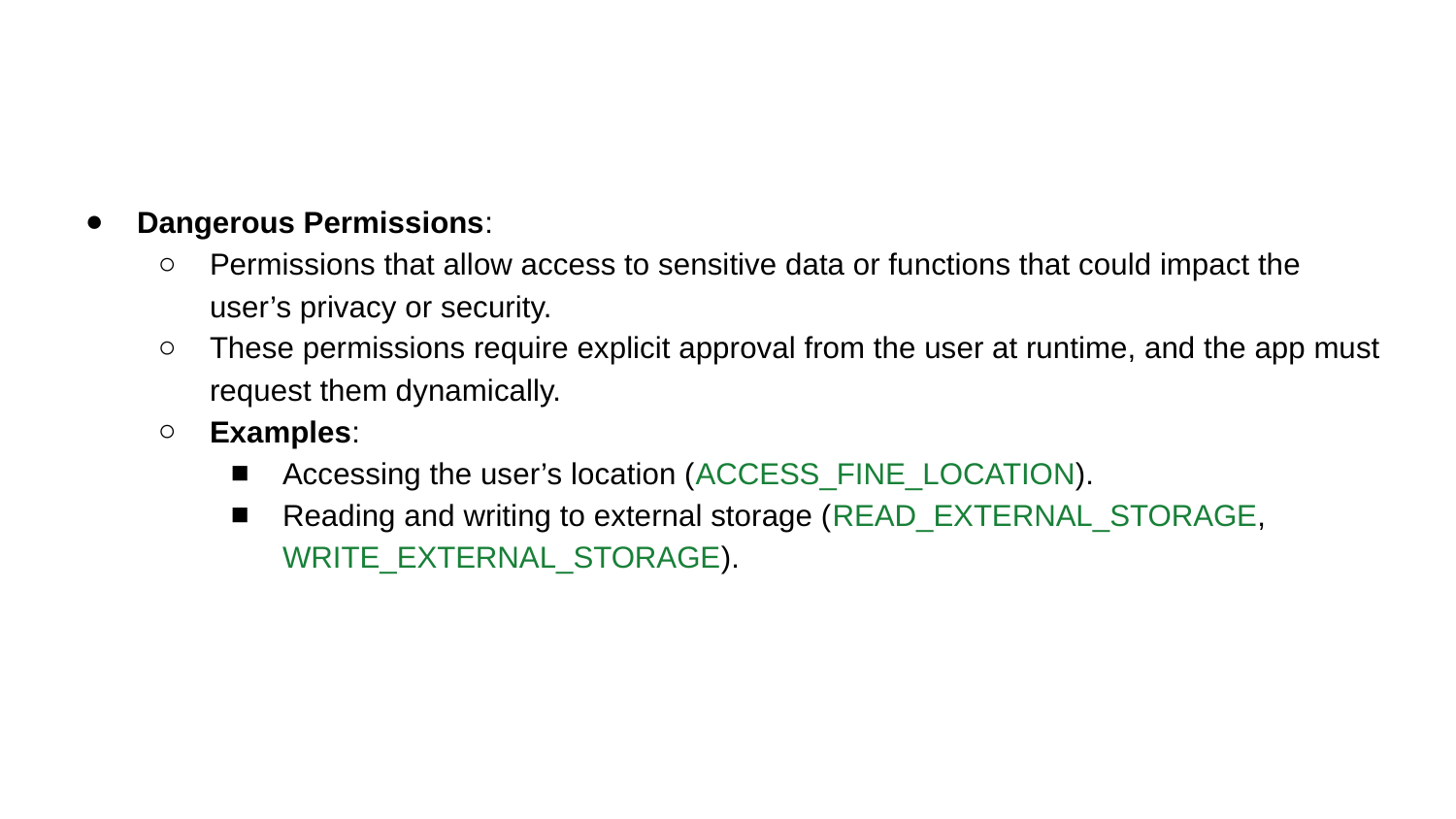

#
Dangerous Permissions:
Permissions that allow access to sensitive data or functions that could impact the user’s privacy or security.
These permissions require explicit approval from the user at runtime, and the app must request them dynamically.
Examples:
Accessing the user’s location (ACCESS_FINE_LOCATION).
Reading and writing to external storage (READ_EXTERNAL_STORAGE, WRITE_EXTERNAL_STORAGE).